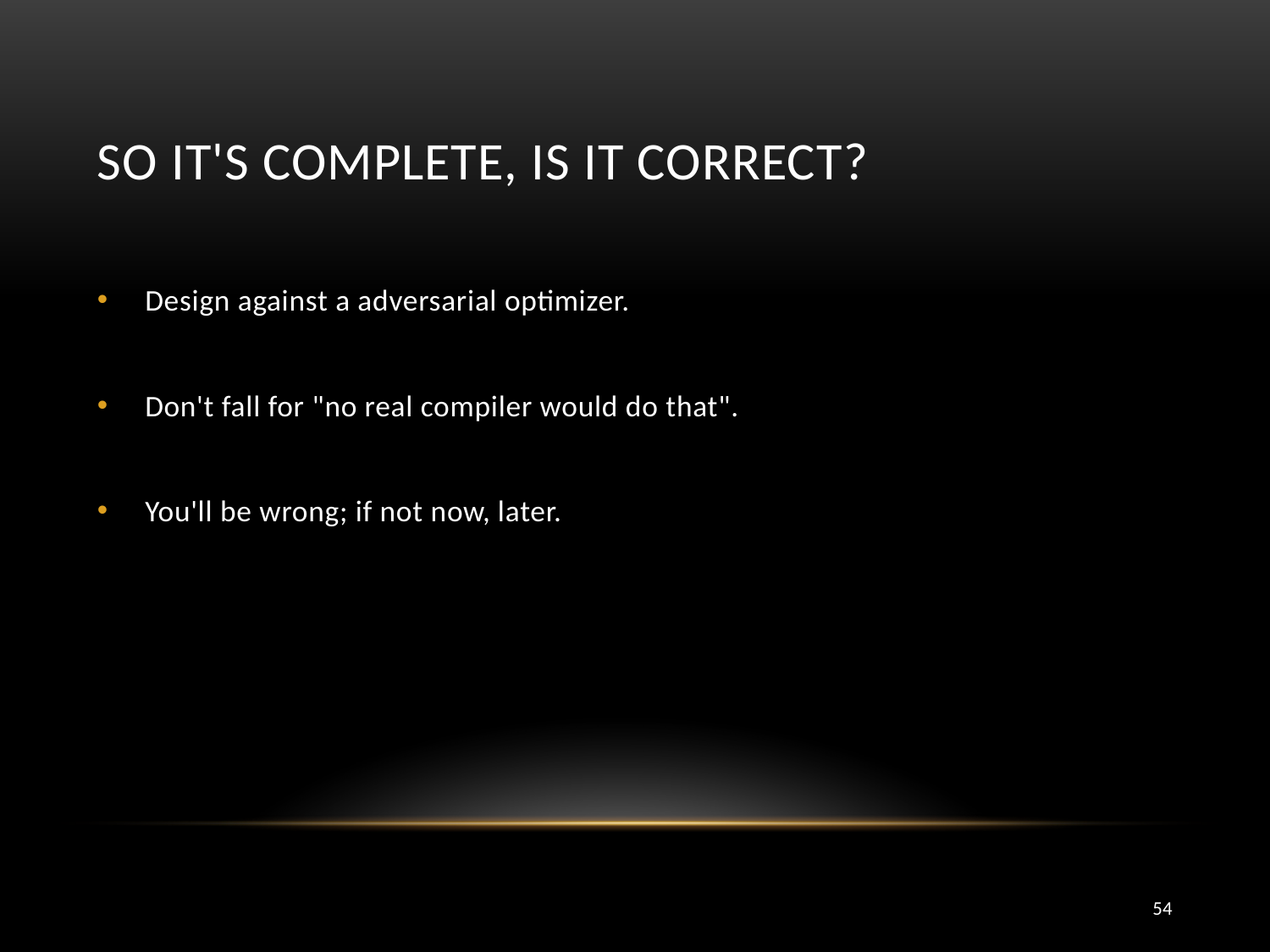

# So it's complete, is it correct?

Design against a adversarial optimizer.

Don't fall for "no real compiler would do that".

You'll be wrong; if not now, later.
54